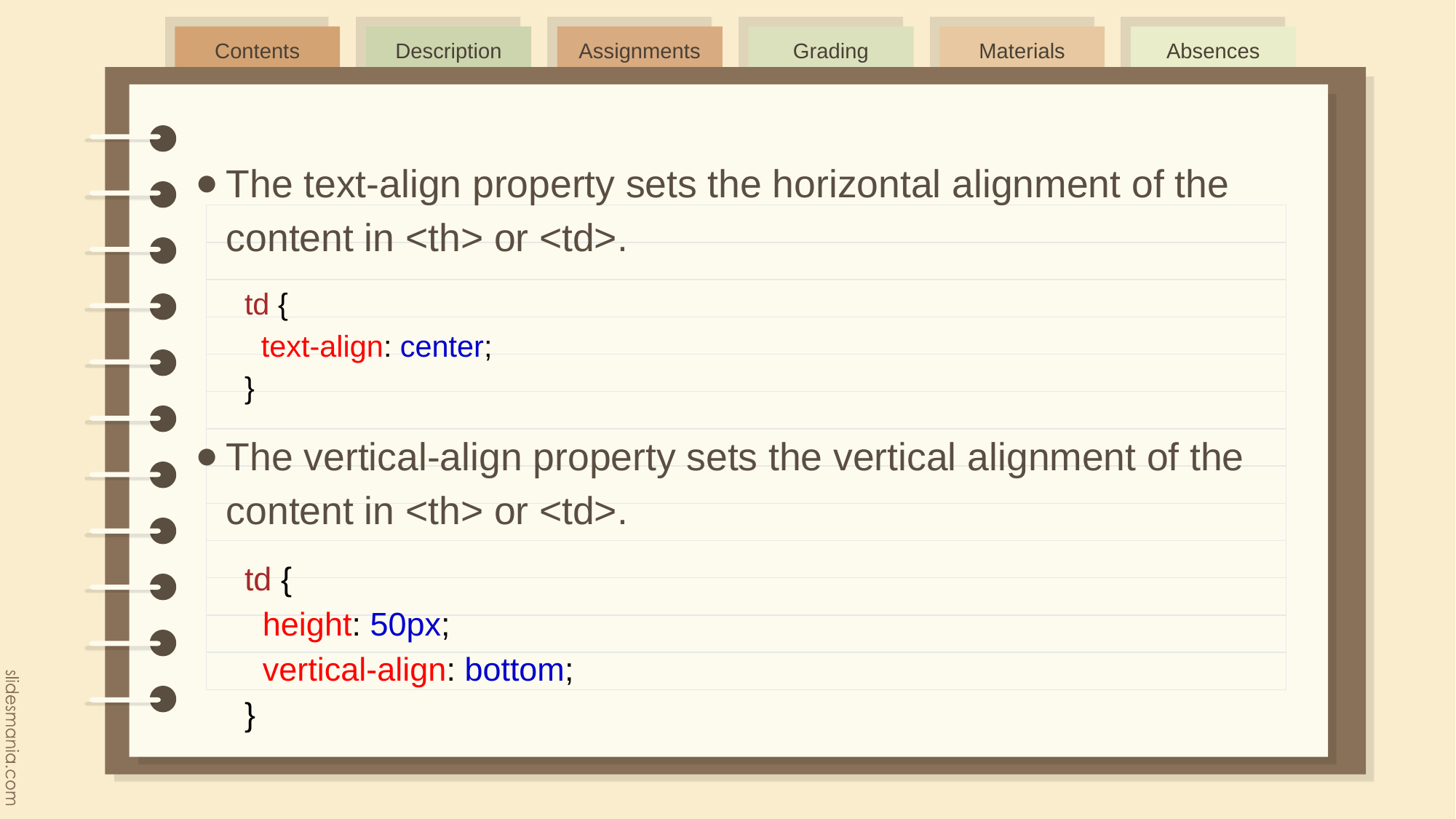

The text-align property sets the horizontal alignment of the content in <th> or <td>.
td {
  text-align: center;
}
The vertical-align property sets the vertical alignment of the content in <th> or <td>.
td {
  height: 50px;
  vertical-align: bottom;
}